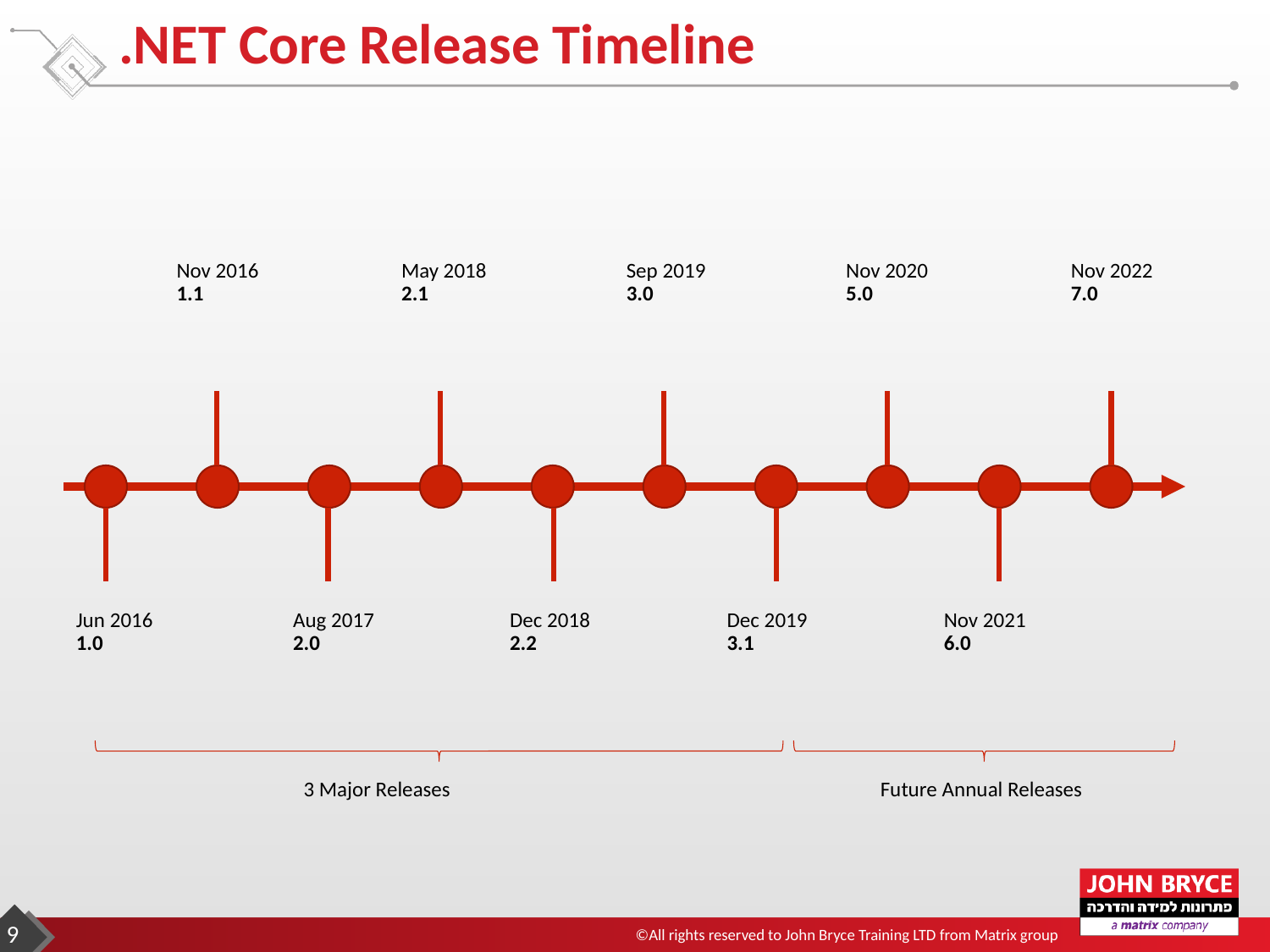

# .NET Core Release Timeline
Nov 2016
1.1
May 2018
2.1
Sep 2019
3.0

Nov 2020
5.0

Nov 2022
7.0

Jun 2016
1.0
Aug 2017
2.0
Dec 2018
2.2

Dec 2019
3.1

Nov 2021
6.0
3 Major Releases
Future Annual Releases
9